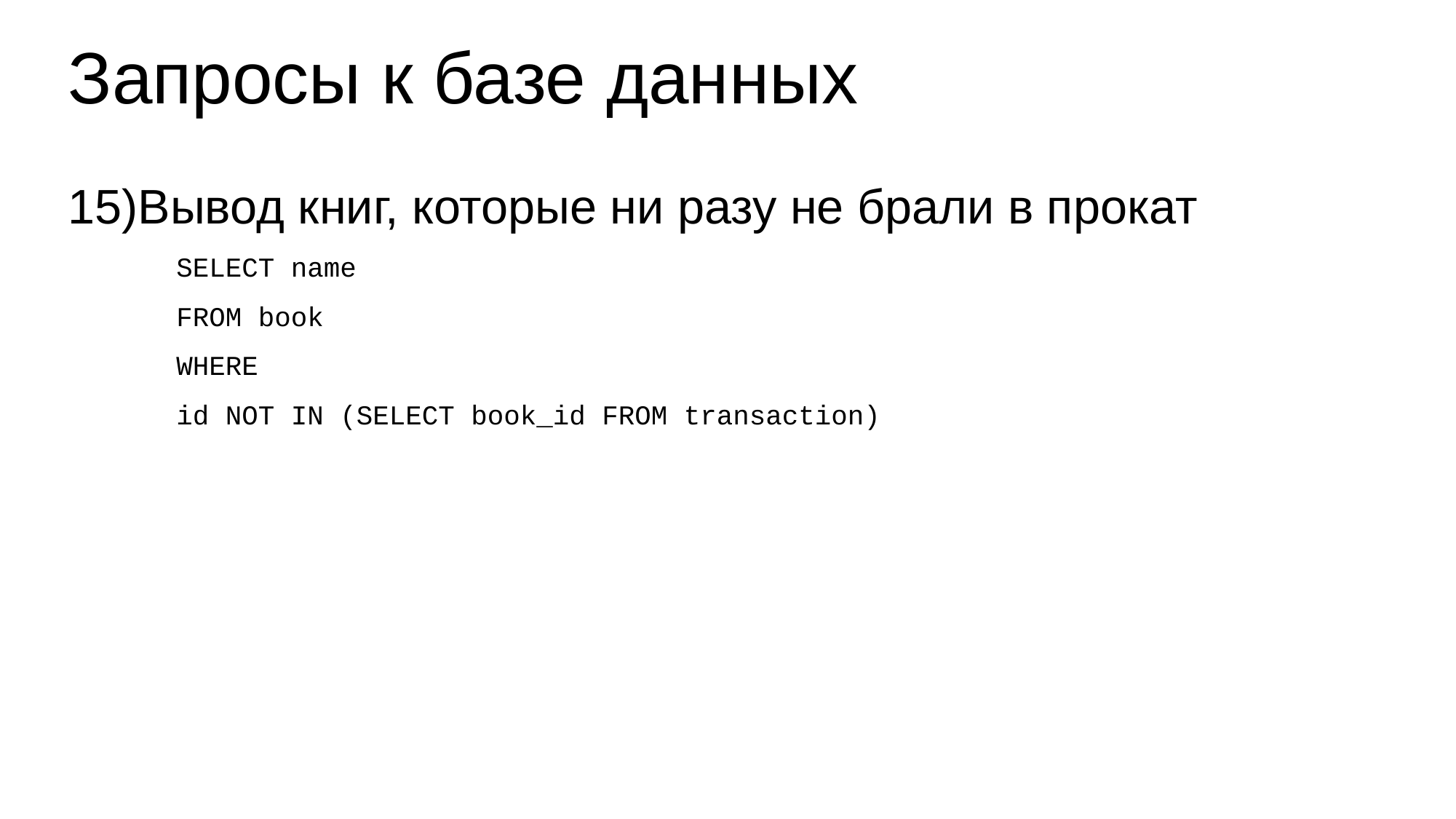

# Запросы к базе данных
Вывод книг, которые ни разу не брали в прокат
SELECT name
FROM book
WHERE
id NOT IN (SELECT book_id FROM transaction)